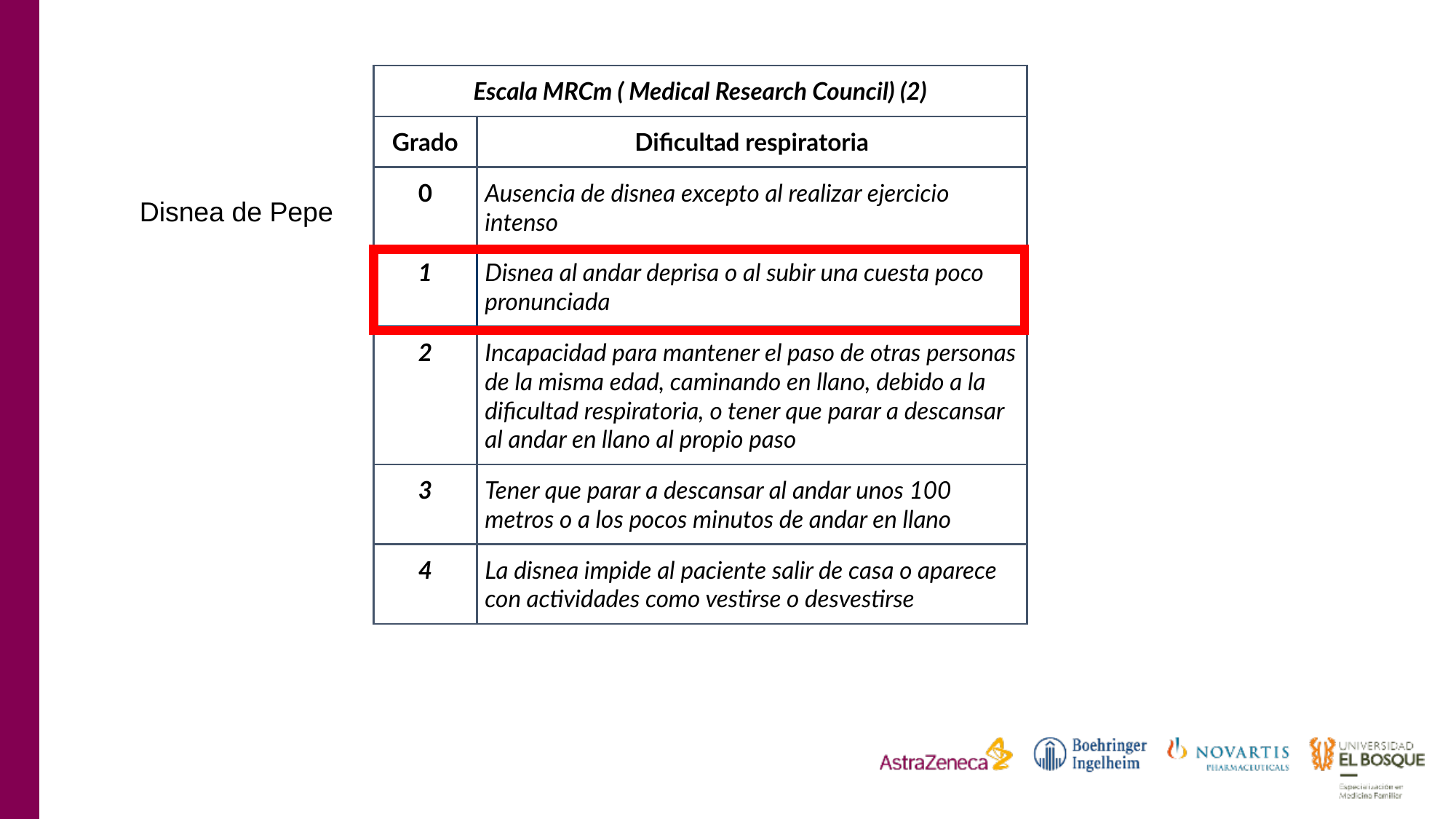

| Escala MRCm ( Medical Research Council) (2) |  |
| --- | --- |
| Grado | Dificultad respiratoria |
| 0 | Ausencia de disnea excepto al realizar ejercicio intenso |
| 1 | Disnea al andar deprisa o al subir una cuesta poco pronunciada |
| 2 | Incapacidad para mantener el paso de otras personas de la misma edad, caminando en llano, debido a la dificultad respiratoria, o tener que parar a descansar al andar en llano al propio paso |
| 3 | Tener que parar a descansar al andar unos 100 metros o a los pocos minutos de andar en llano |
| 4 | La disnea impide al paciente salir de casa o aparece con actividades como vestirse o desvestirse |
Disnea de Pepe